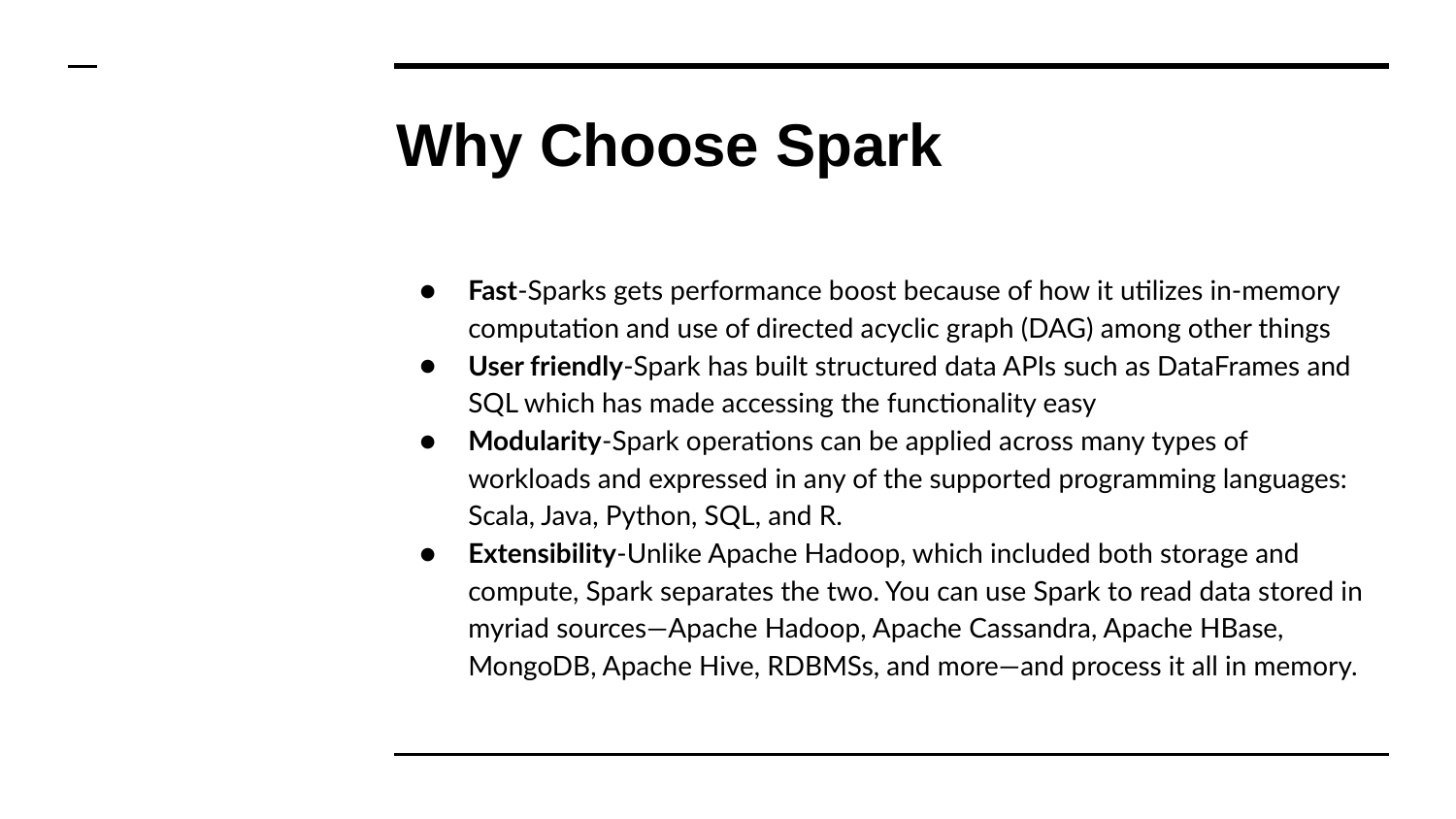

# Why Choose Spark
Fast-Sparks gets performance boost because of how it utilizes in-memory computation and use of directed acyclic graph (DAG) among other things
User friendly-Spark has built structured data APIs such as DataFrames and SQL which has made accessing the functionality easy
Modularity-Spark operations can be applied across many types of workloads and expressed in any of the supported programming languages: Scala, Java, Python, SQL, and R.
Extensibility-Unlike Apache Hadoop, which included both storage and compute, Spark separates the two. You can use Spark to read data stored in myriad sources—Apache Hadoop, Apache Cassandra, Apache HBase, MongoDB, Apache Hive, RDBMSs, and more—and process it all in memory.